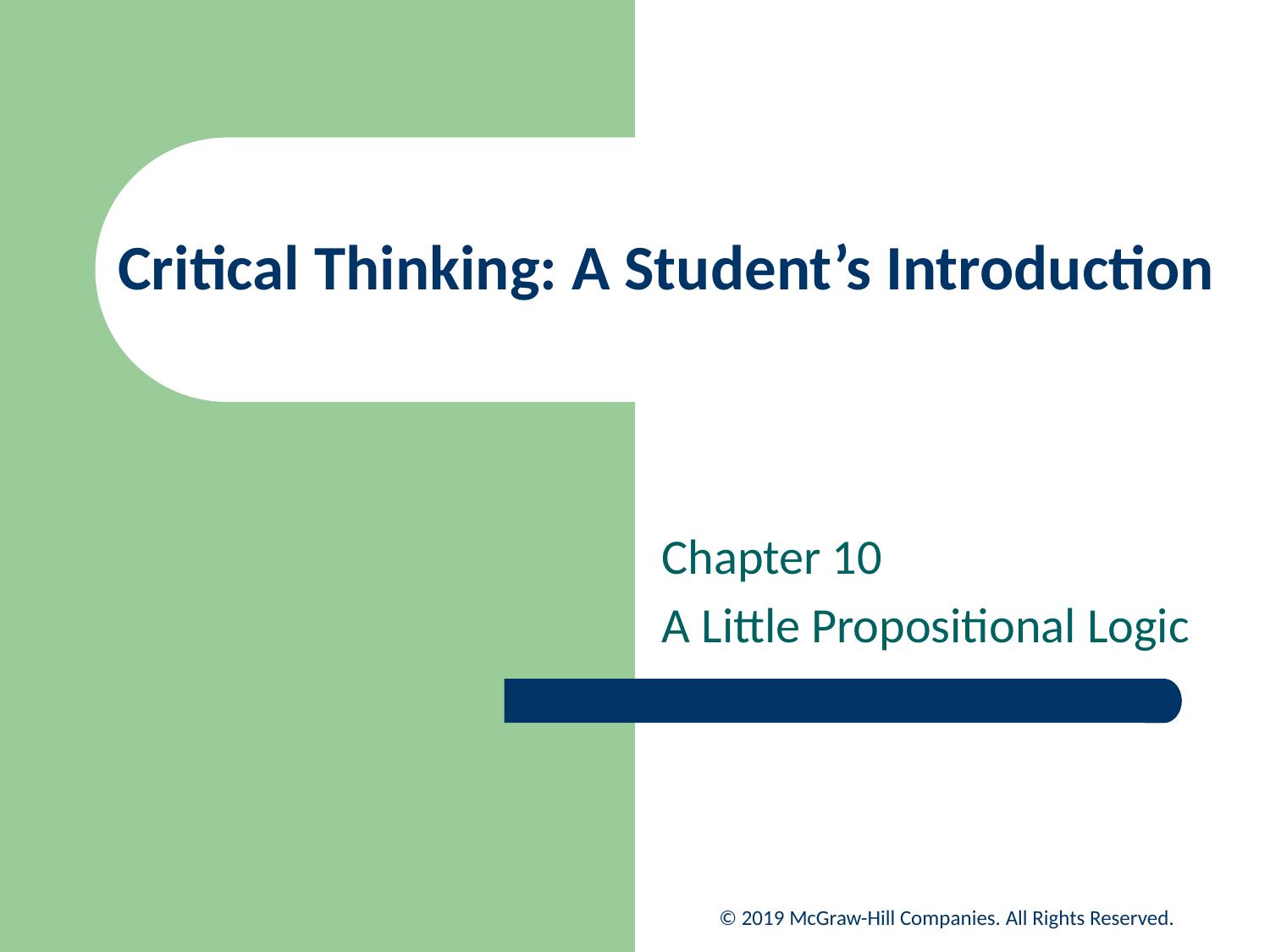

# Critical Thinking: A Student’s Introduction
Chapter 10
A Little Propositional Logic
© 2019 McGraw-Hill Companies. All Rights Reserved.